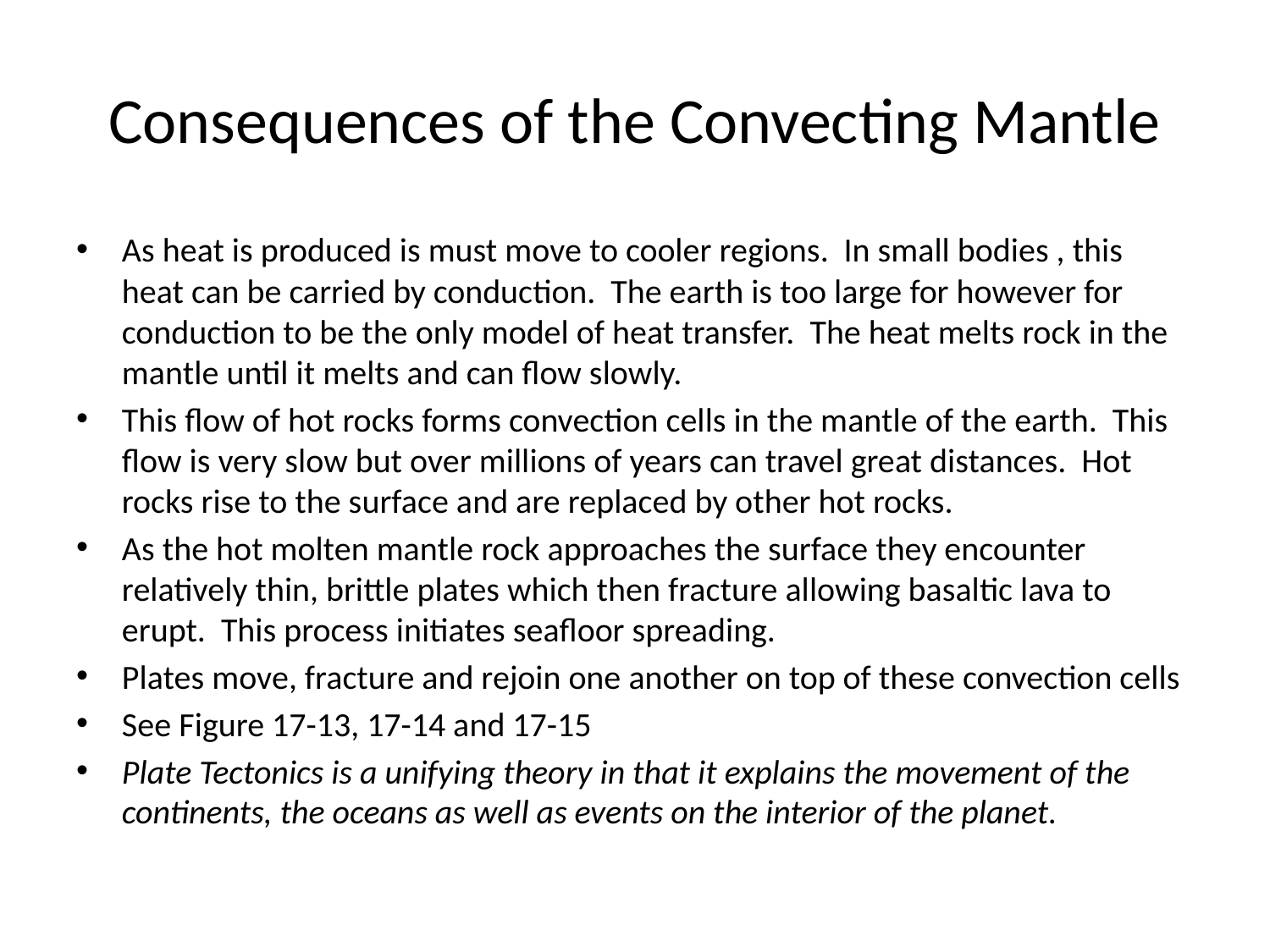

# Consequences of the Convecting Mantle
As heat is produced is must move to cooler regions.  In small bodies , this heat can be carried by conduction.  The earth is too large for however for conduction to be the only model of heat transfer.  The heat melts rock in the mantle until it melts and can flow slowly.
This flow of hot rocks forms convection cells in the mantle of the earth.  This flow is very slow but over millions of years can travel great distances.  Hot rocks rise to the surface and are replaced by other hot rocks.
As the hot molten mantle rock approaches the surface they encounter relatively thin, brittle plates which then fracture allowing basaltic lava to erupt.  This process initiates seafloor spreading.
Plates move, fracture and rejoin one another on top of these convection cells
See Figure 17-13, 17-14 and 17-15
Plate Tectonics is a unifying theory in that it explains the movement of the continents, the oceans as well as events on the interior of the planet.